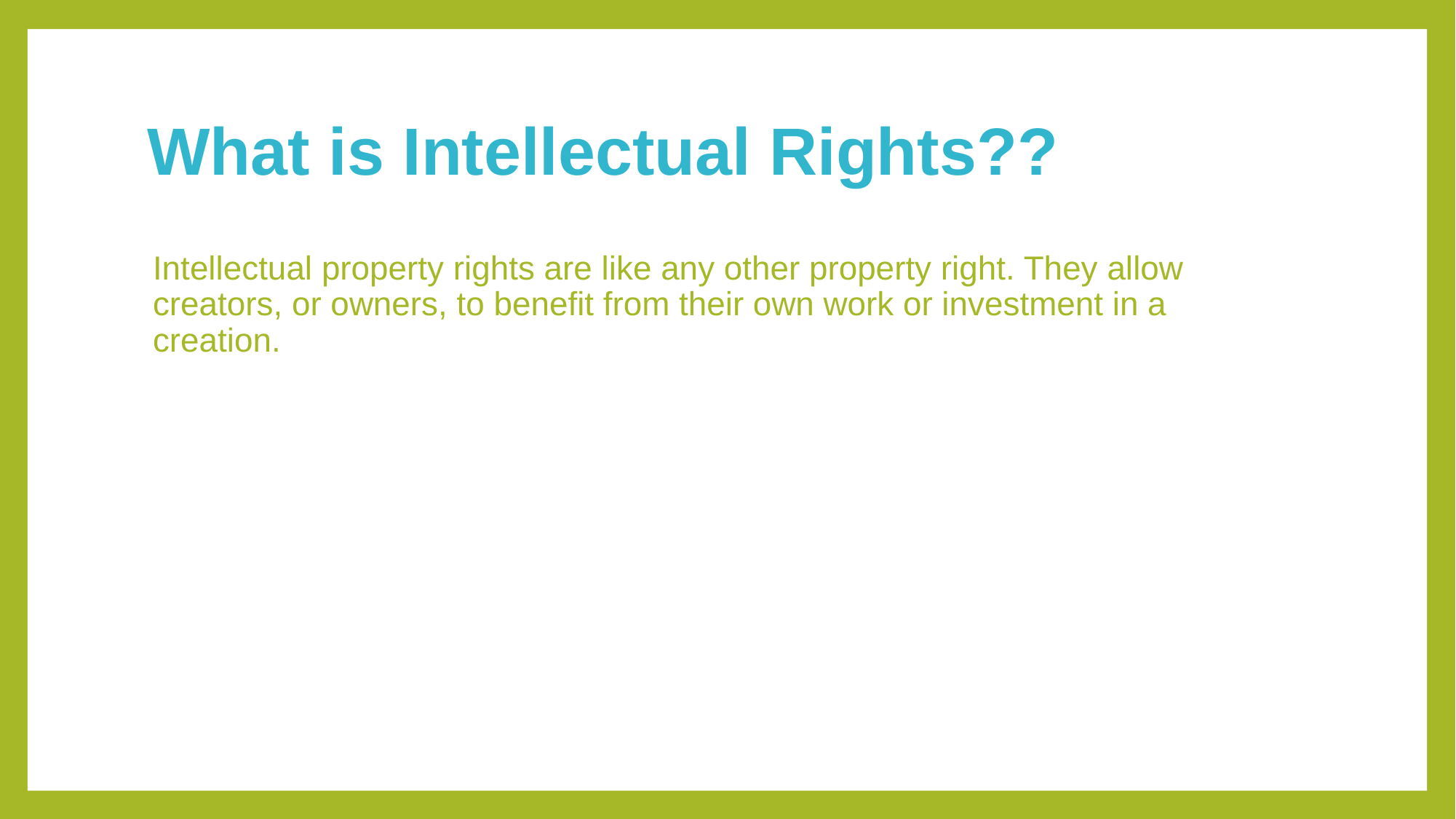

# What is Intellectual Rights??
Intellectual property rights are like any other property right. They allow creators, or owners, to benefit from their own work or investment in a creation.